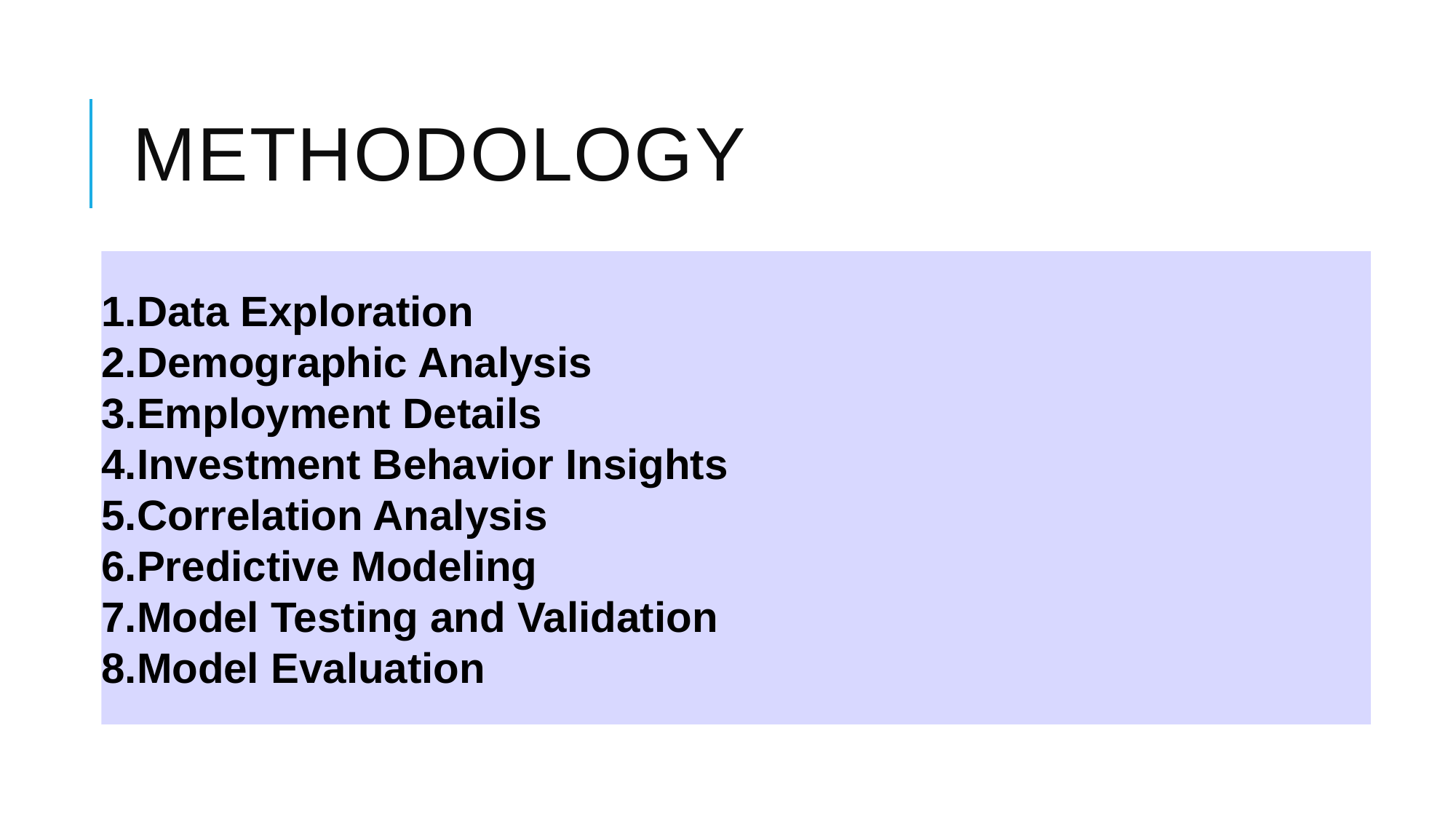

# methodology

Data Exploration
Demographic Analysis
Employment Details
Investment Behavior Insights
Correlation Analysis
Predictive Modeling
Model Testing and Validation
Model Evaluation